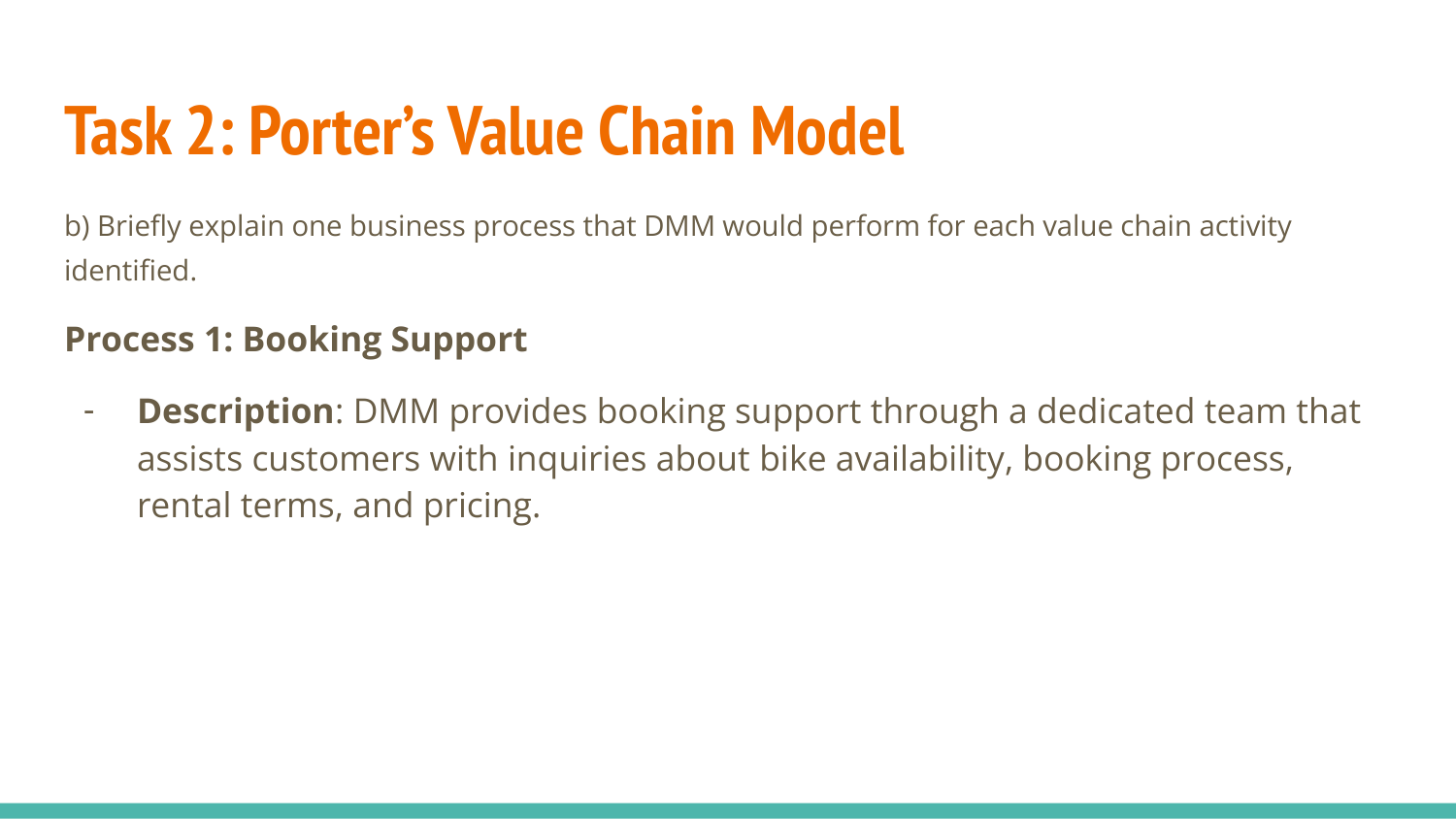

# Task 2: Porter’s Value Chain Model

b) Briefly explain one business process that DMM would perform for each value chain activity identified.
Process 1: Booking Support
Description: DMM provides booking support through a dedicated team that assists customers with inquiries about bike availability, booking process, rental terms, and pricing.